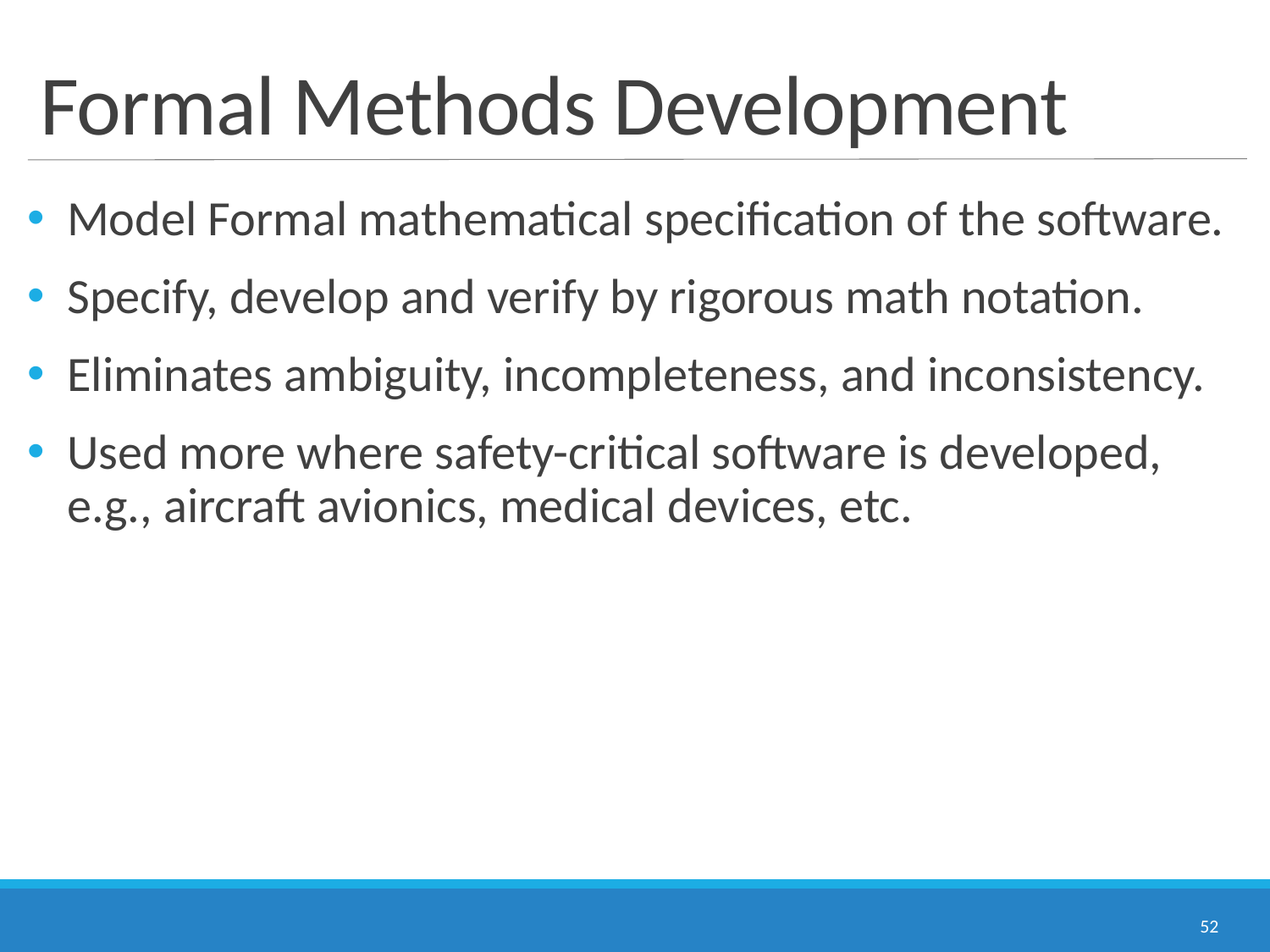

# Formal Methods Development
Model Formal mathematical specification of the software.
Specify, develop and verify by rigorous math notation.
Eliminates ambiguity, incompleteness, and inconsistency.
Used more where safety-critical software is developed, e.g., aircraft avionics, medical devices, etc.